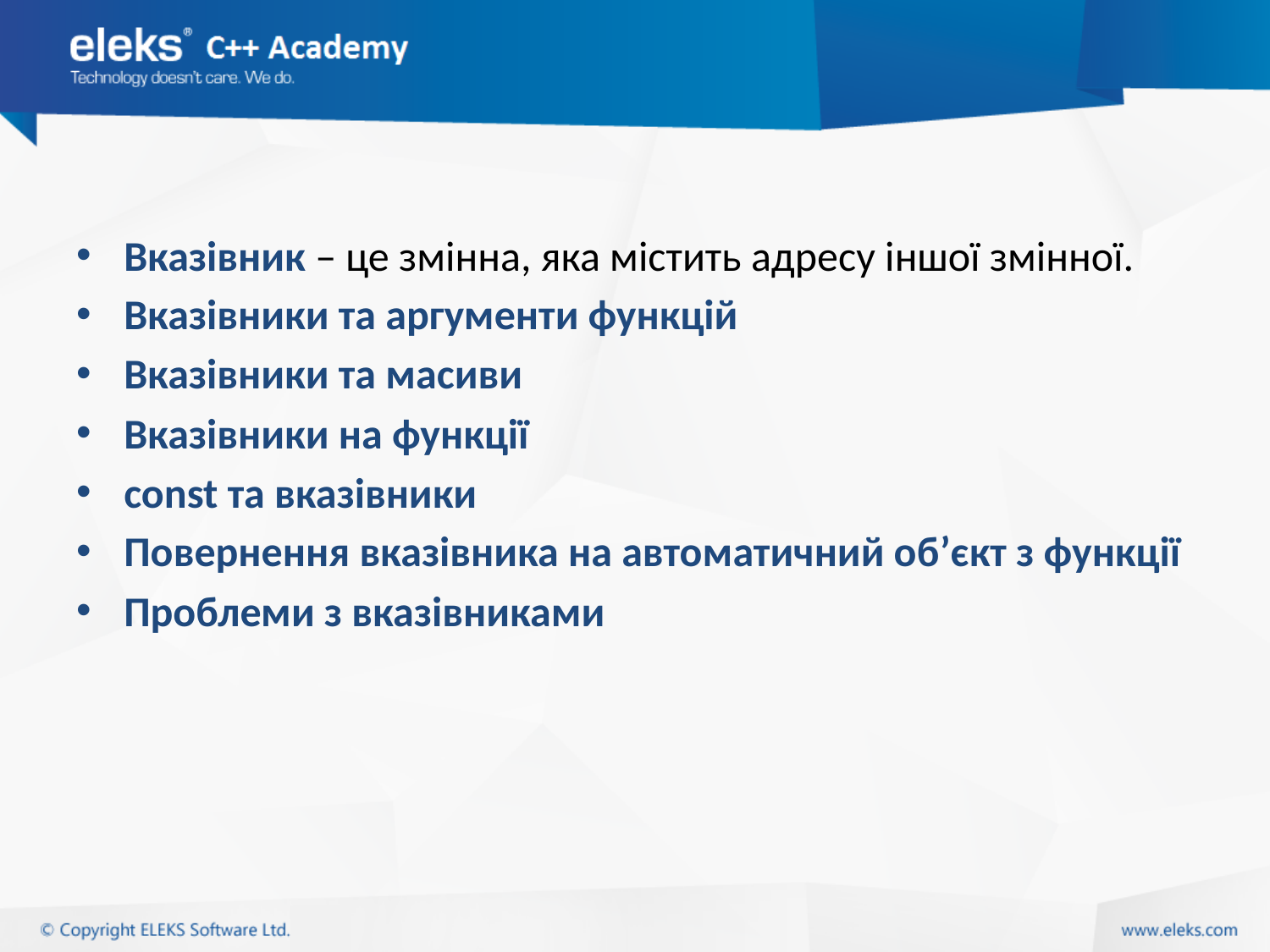

#
Вказівник – це змінна, яка містить адресу іншої змінної.
Вказівники та аргументи функцій
Вказівники та масиви
Вказівники на функції
const та вказівники
Повернення вказівника на автоматичний об’єкт з функції
Проблеми з вказівниками